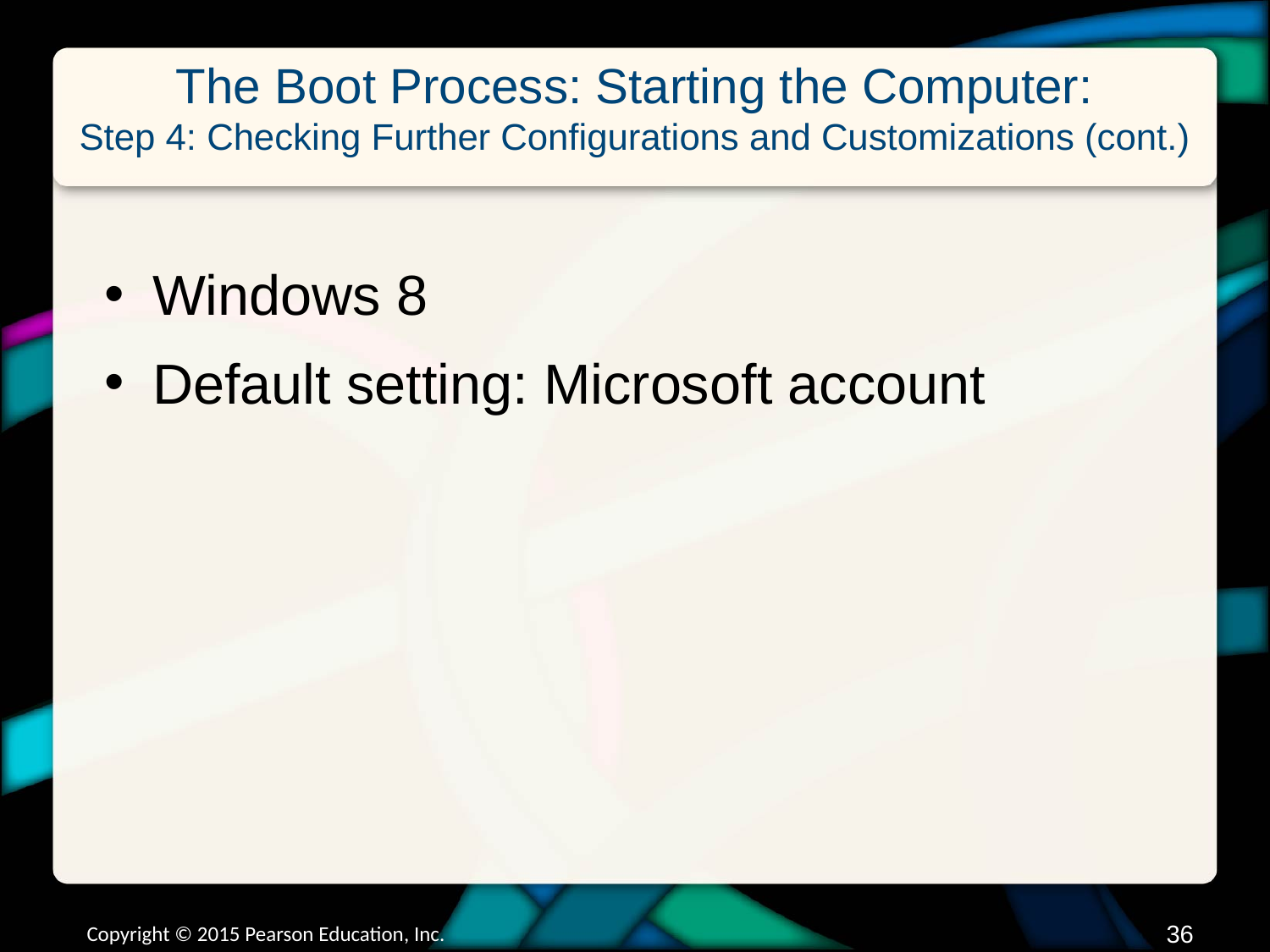

# The Boot Process: Starting the Computer: Step 4: Checking Further Configurations and Customizations (cont.)
Windows 8
Default setting: Microsoft account
Copyright © 2015 Pearson Education, Inc.
36